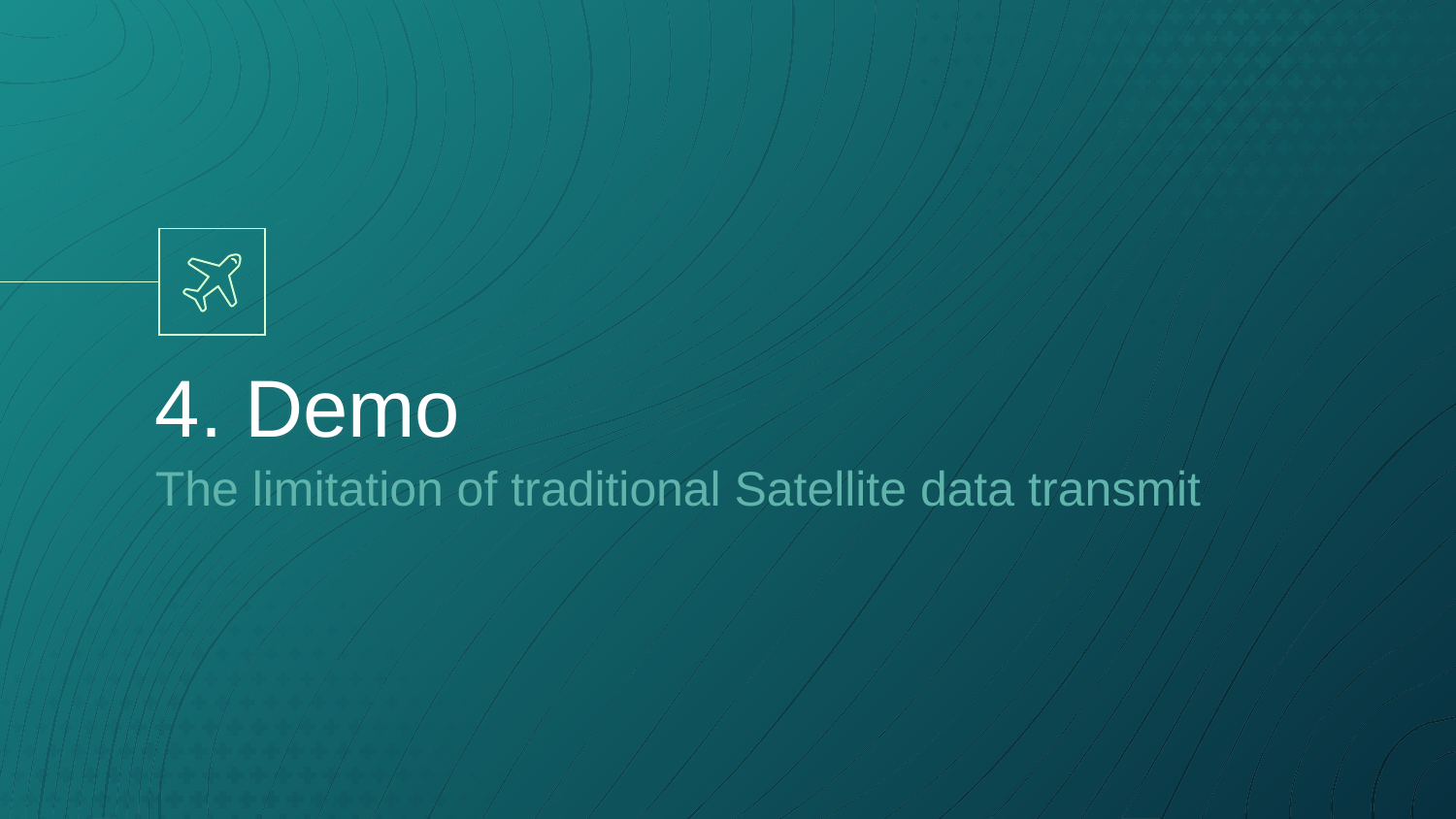

# 4. Demo
The limitation of traditional Satellite data transmit